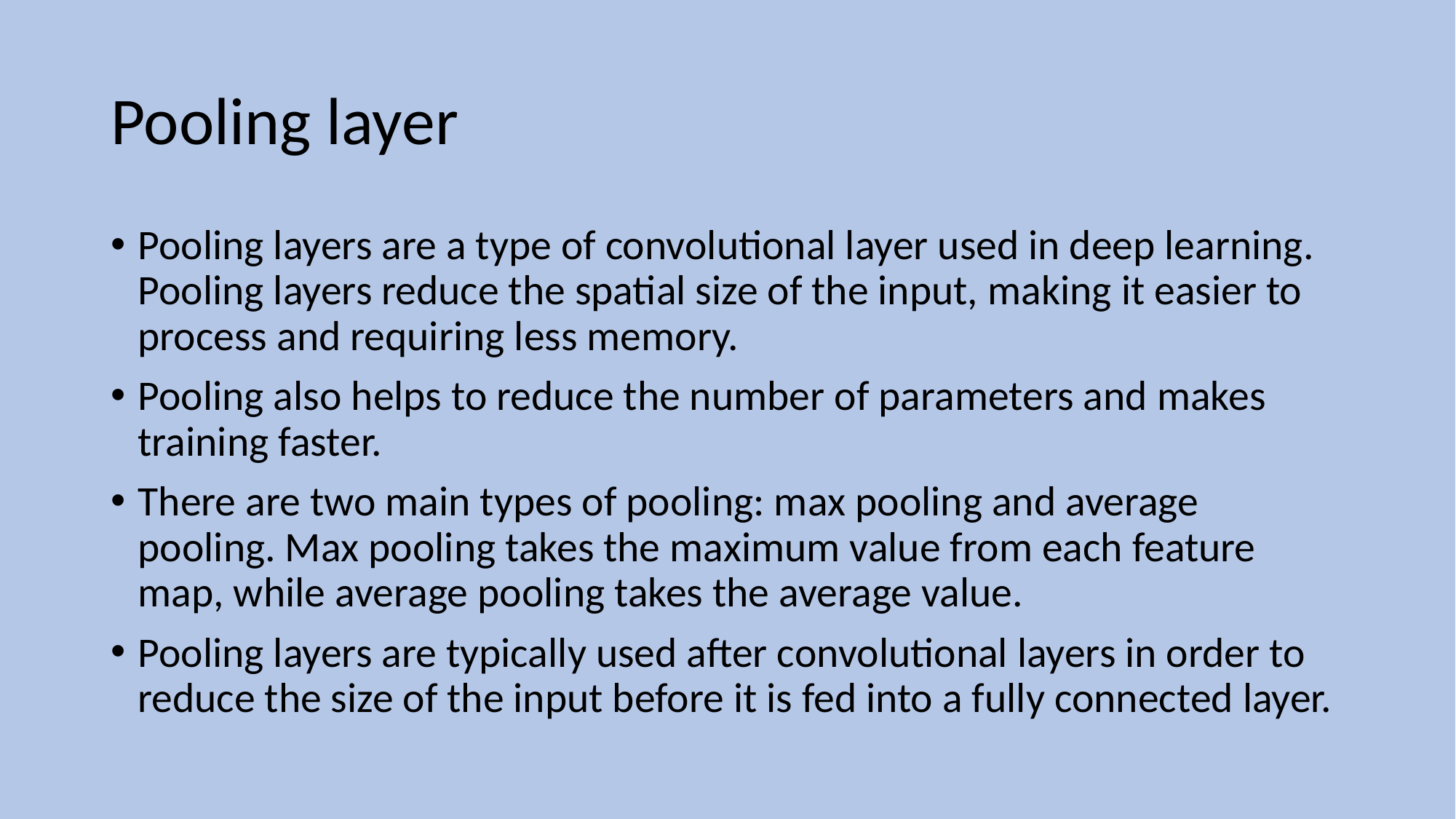

# Pooling layer
Pooling layers are a type of convolutional layer used in deep learning. Pooling layers reduce the spatial size of the input, making it easier to process and requiring less memory.
Pooling also helps to reduce the number of parameters and makes training faster.
There are two main types of pooling: max pooling and average pooling. Max pooling takes the maximum value from each feature map, while average pooling takes the average value.
Pooling layers are typically used after convolutional layers in order to reduce the size of the input before it is fed into a fully connected layer.